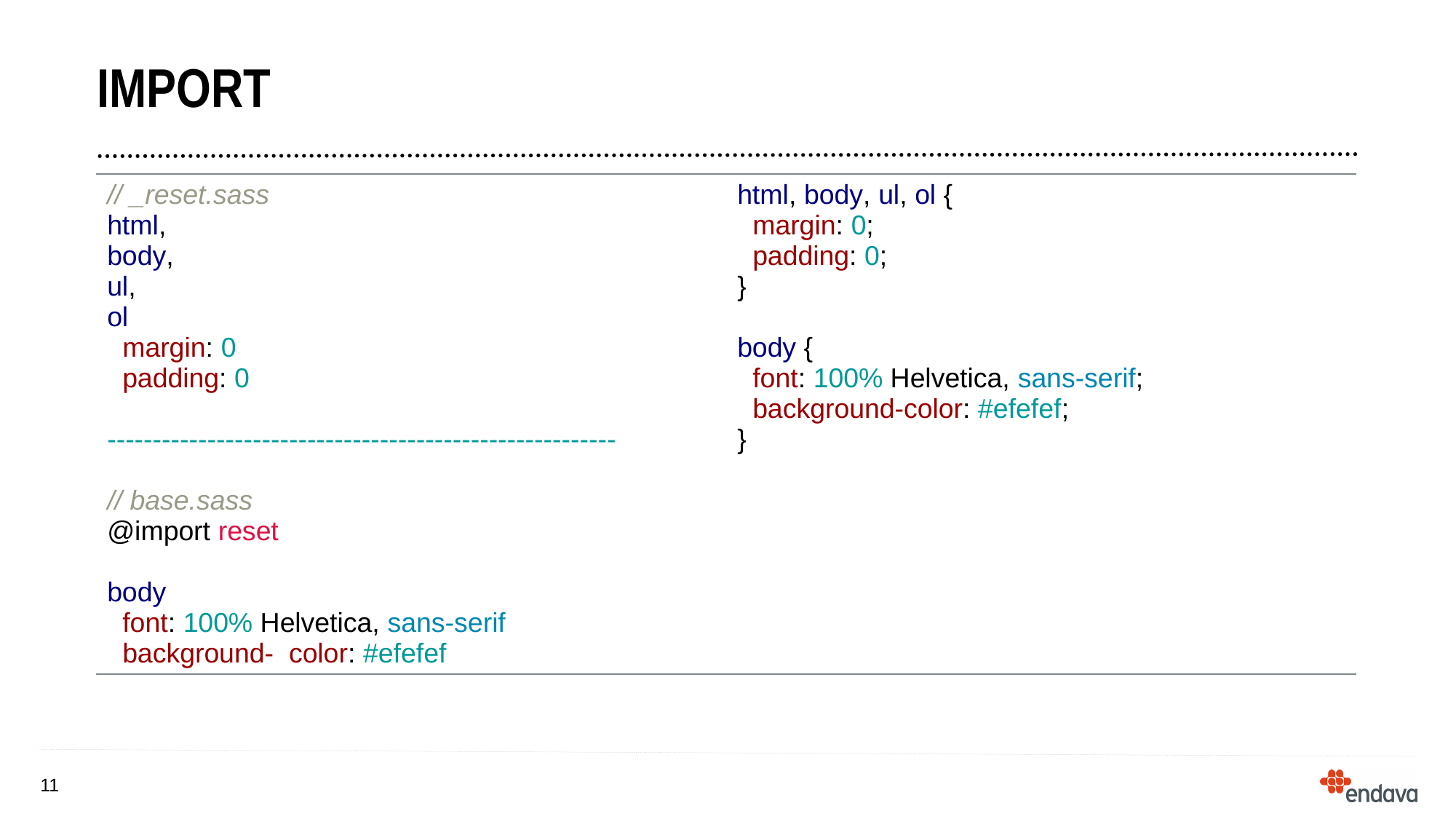

# Import
| // \_reset.sass html, body, ul, ol margin: 0 padding: 0 -------------------------------------------------------- // base.sass @import reset body font: 100% Helvetica, sans-serif background- color: #efefef | html, body, ul, ol { margin: 0; padding: 0; } body { font: 100% Helvetica, sans-serif; background-color: #efefef; } |
| --- | --- |